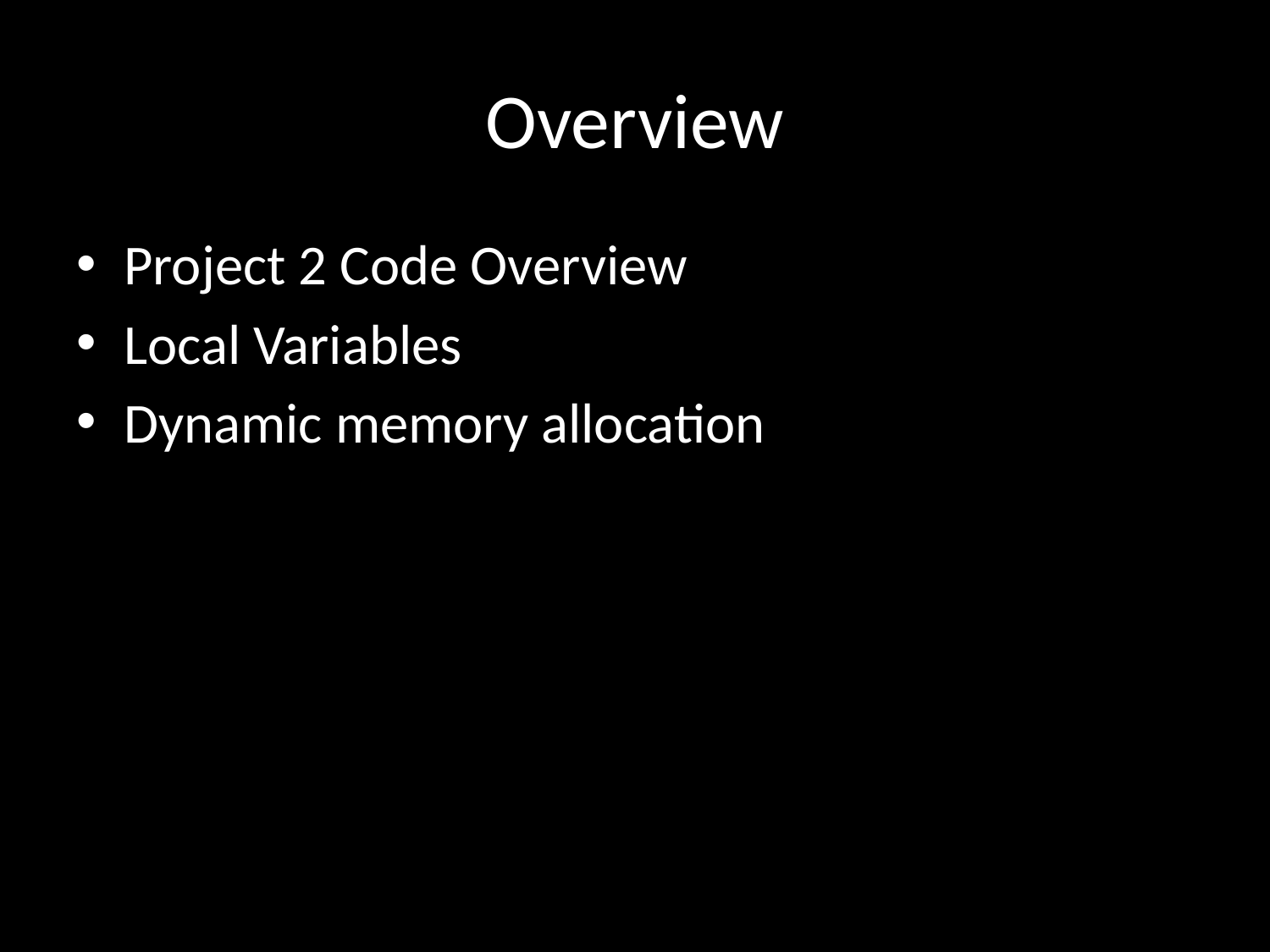

# Overview
Project 2 Code Overview
Local Variables
Dynamic memory allocation